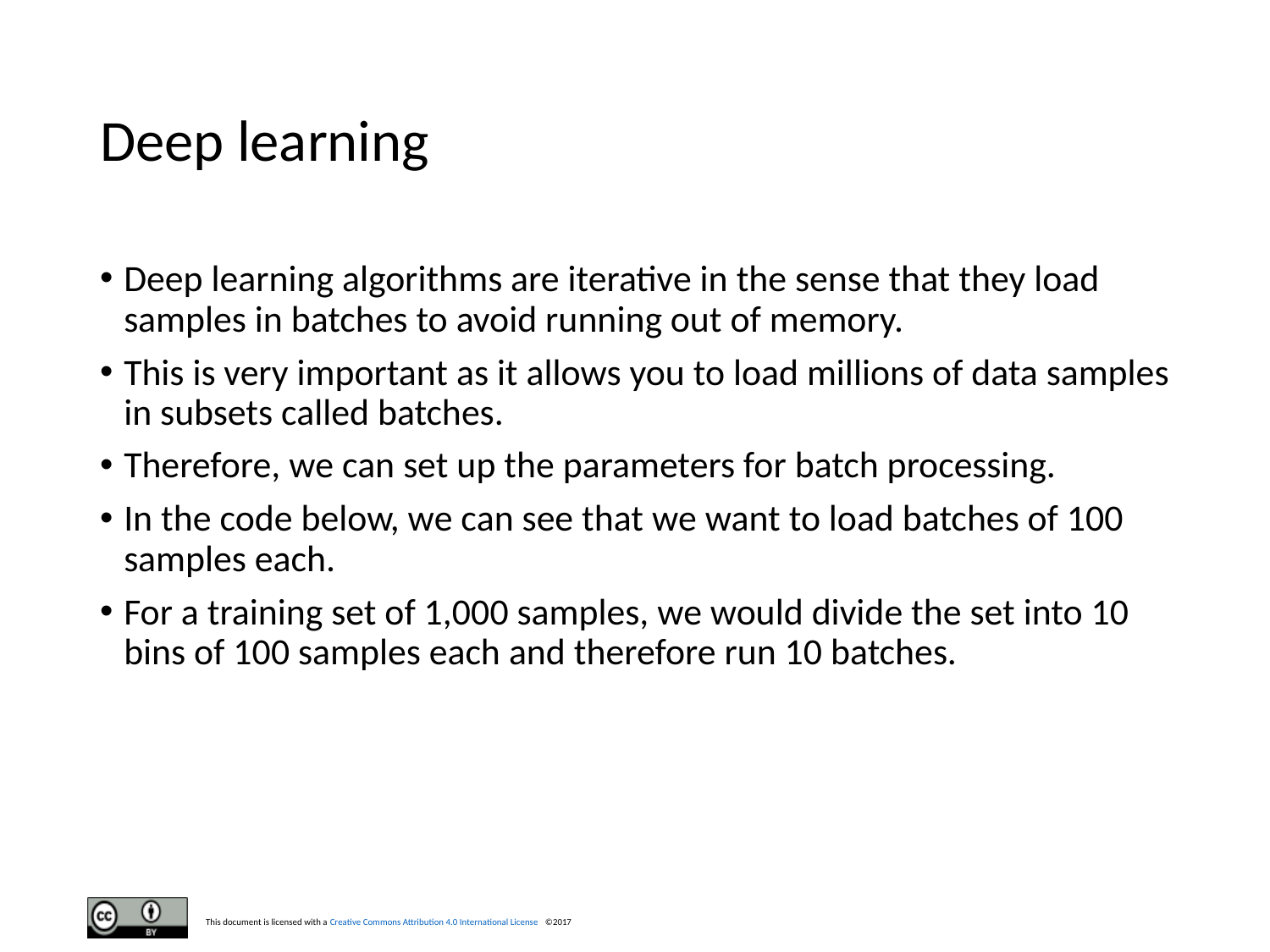

# Deep learning
Deep learning algorithms are iterative in the sense that they load samples in batches to avoid running out of memory.
This is very important as it allows you to load millions of data samples in subsets called batches.
Therefore, we can set up the parameters for batch processing.
In the code below, we can see that we want to load batches of 100 samples each.
For a training set of 1,000 samples, we would divide the set into 10 bins of 100 samples each and therefore run 10 batches.